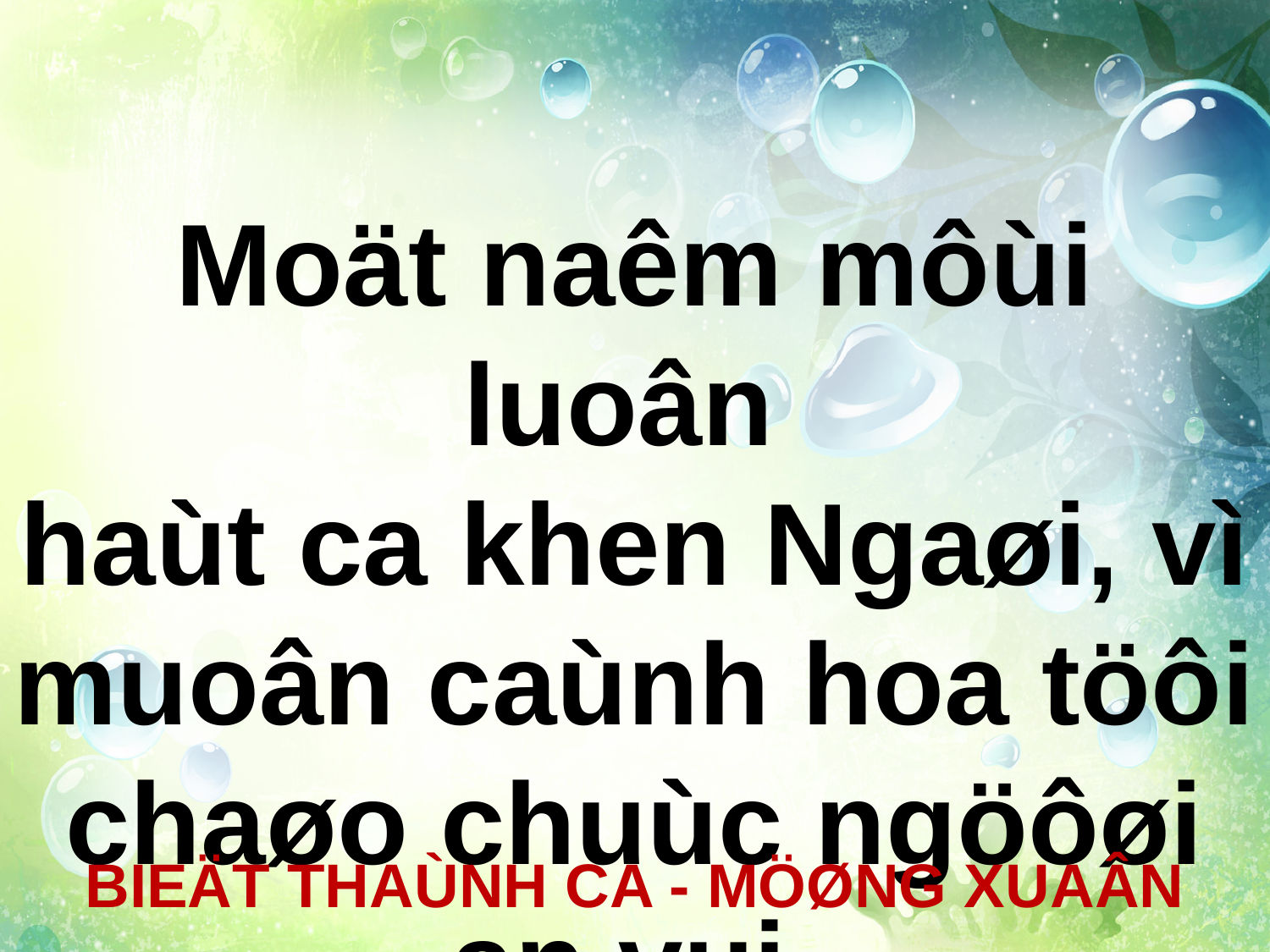

Moät naêm môùi luoân
haùt ca khen Ngaøi, vì muoân caùnh hoa töôi chaøo chuùc ngöôøi an vui.
BIEÄT THAÙNH CA - MÖØNG XUAÂN